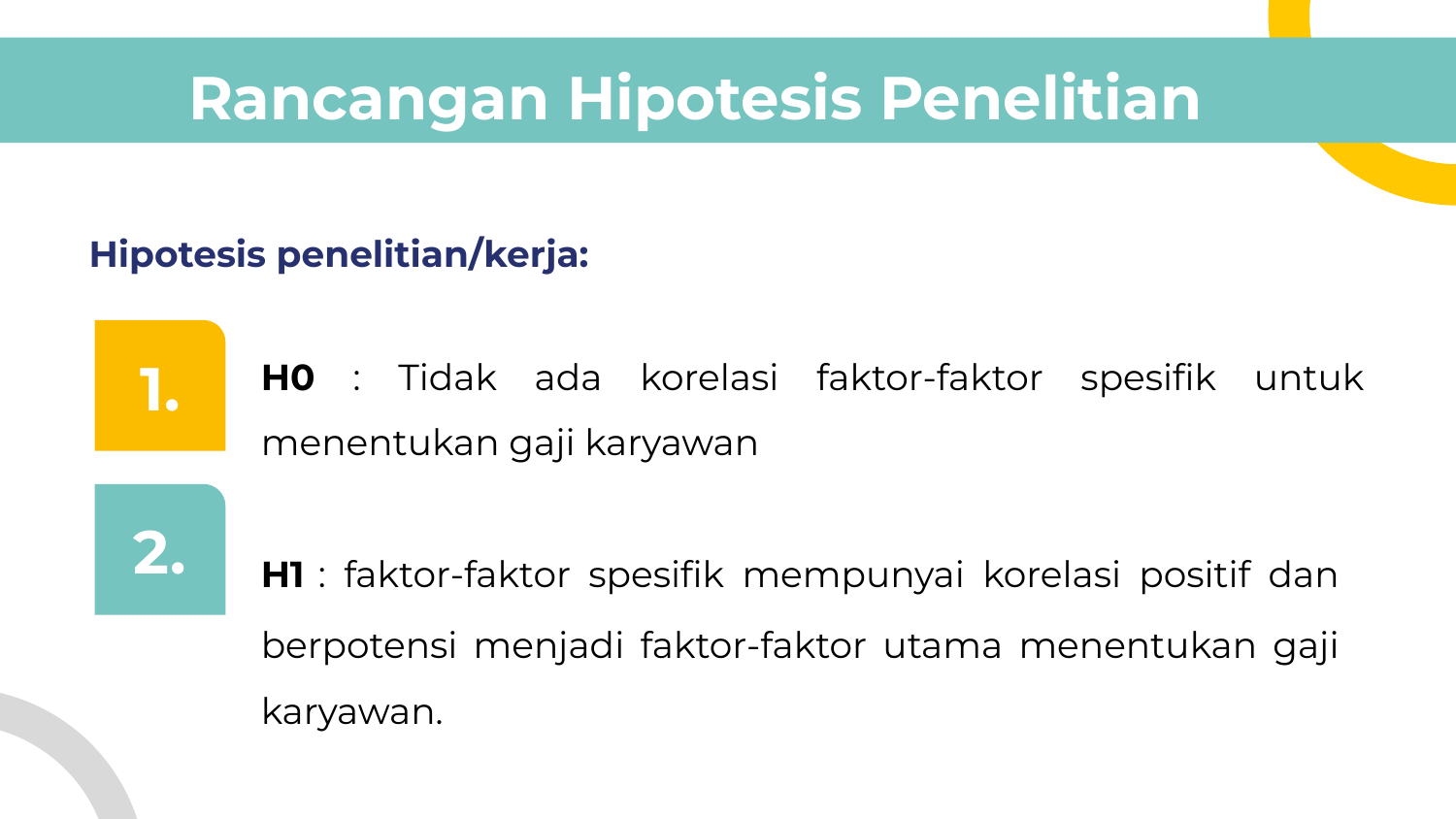

# Rancangan Hipotesis Penelitian
Hipotesis penelitian/kerja:

1.
H0 : Tidak ada korelasi faktor-faktor spesifik untuk menentukan gaji karyawan

2.
H1 : faktor-faktor spesifik mempunyai korelasi positif dan berpotensi menjadi faktor-faktor utama menentukan gaji karyawan.